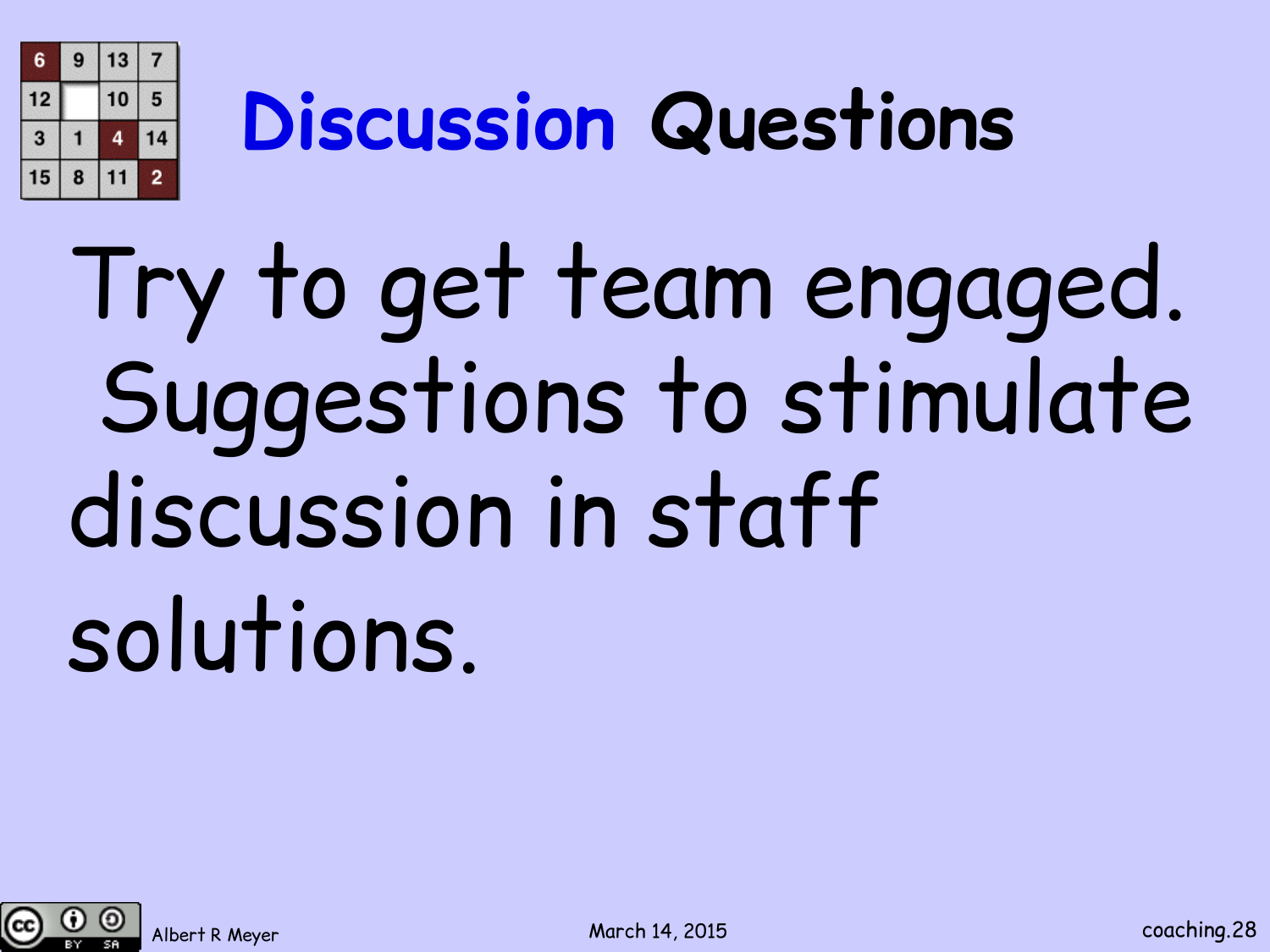

# Discussion Questions
Try to get team engaged.  Suggestions to stimulate discussion in staff solutions.
coaching.28